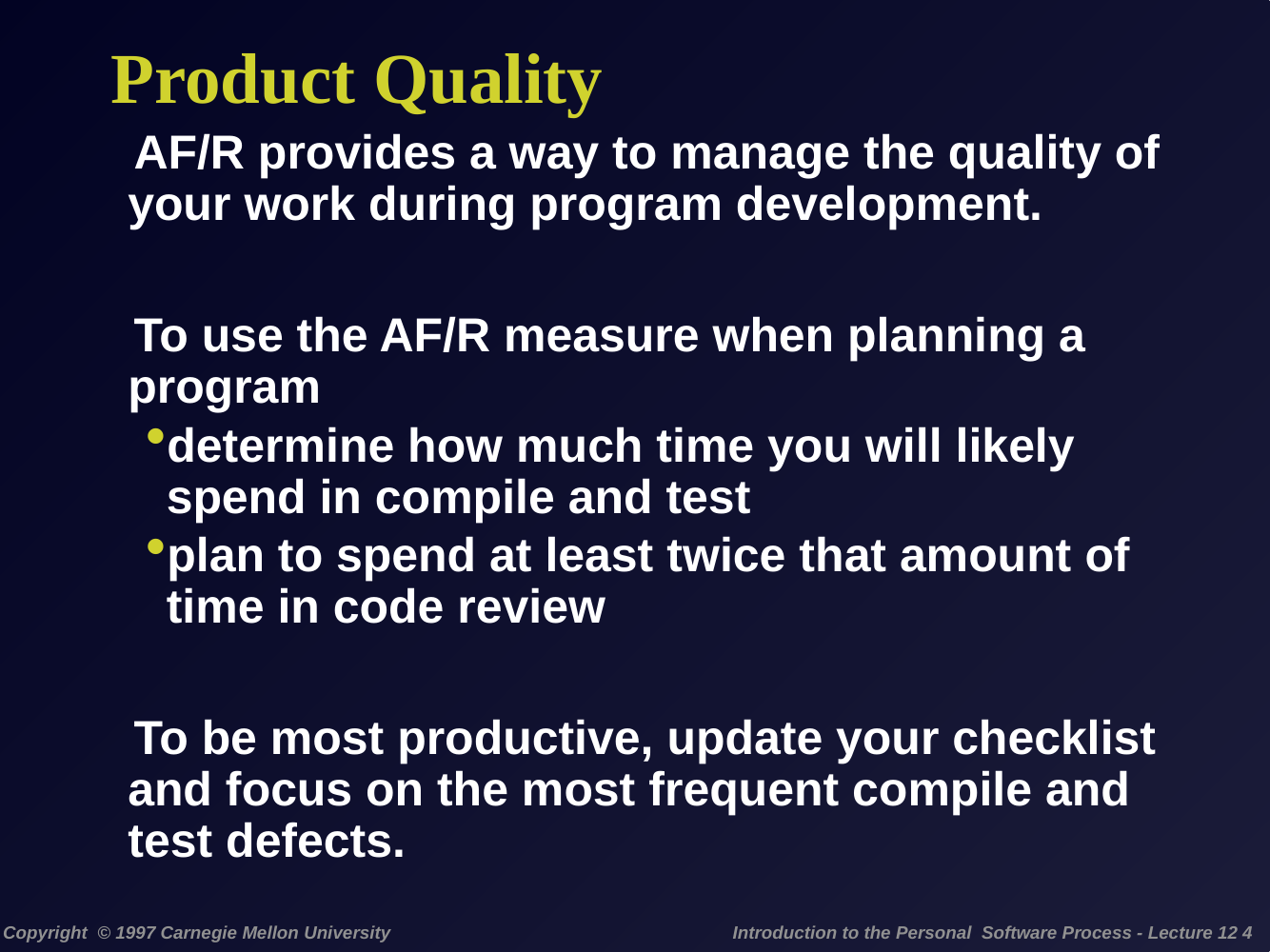

# Product Quality
AF/R provides a way to manage the quality of your work during program development.

To use the AF/R measure when planning a program
determine how much time you will likely spend in compile and test
plan to spend at least twice that amount of time in code review

To be most productive, update your checklist and focus on the most frequent compile and test defects.